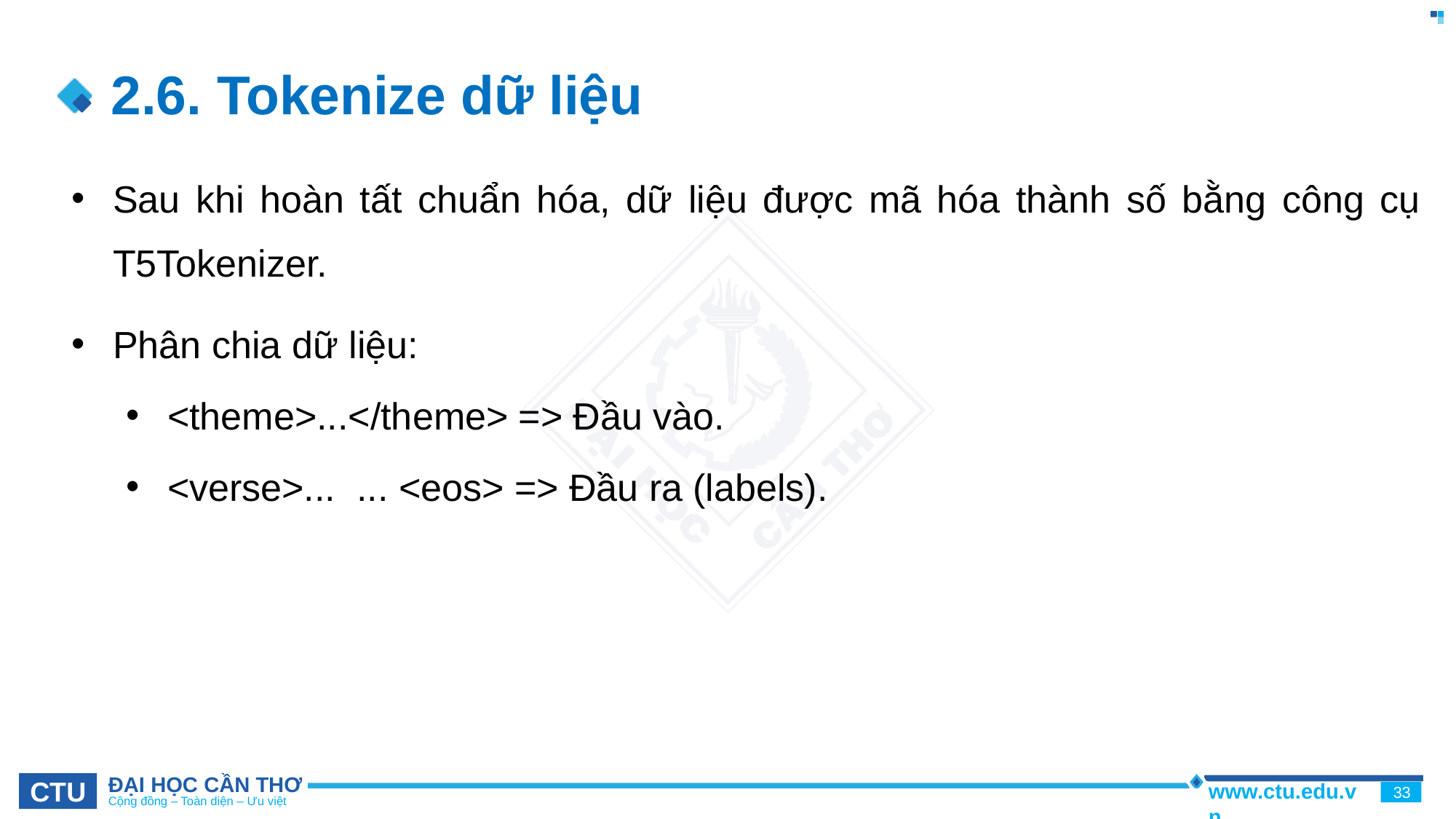

# 2.6. Tokenize dữ liệu
Sau khi hoàn tất chuẩn hóa, dữ liệu được mã hóa thành số bằng công cụ T5Tokenizer.
Phân chia dữ liệu:
<theme>...</theme> => Đầu vào.
<verse>...  ... <eos> => Đầu ra (labels).